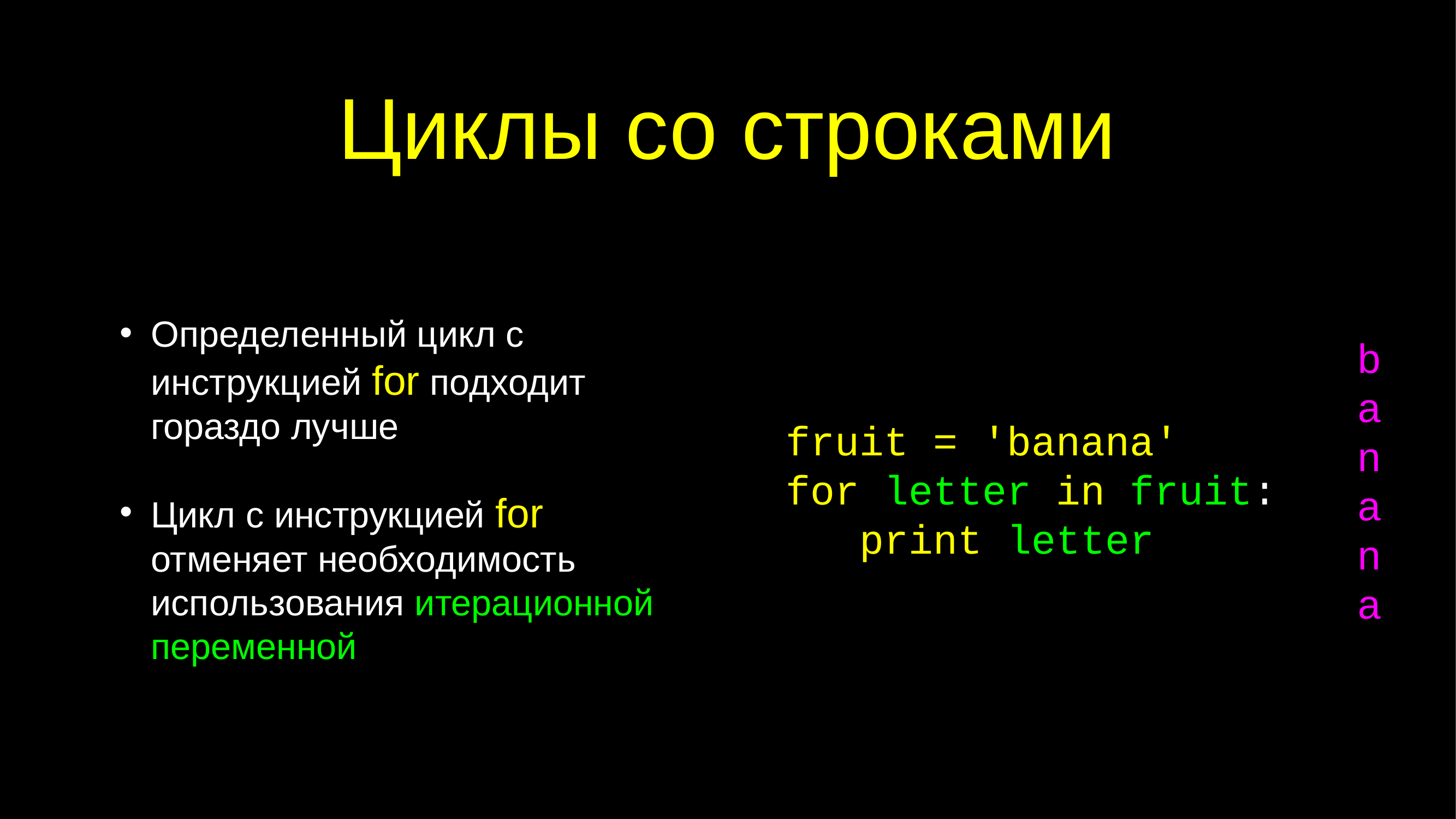

# Циклы со строками
Определенный цикл с инструкцией for подходит гораздо лучше
Цикл с инструкцией for отменяет необходимость использования итерационной переменной
b
a
n
a
n
a
fruit = 'banana'
for letter in fruit:
   print letter